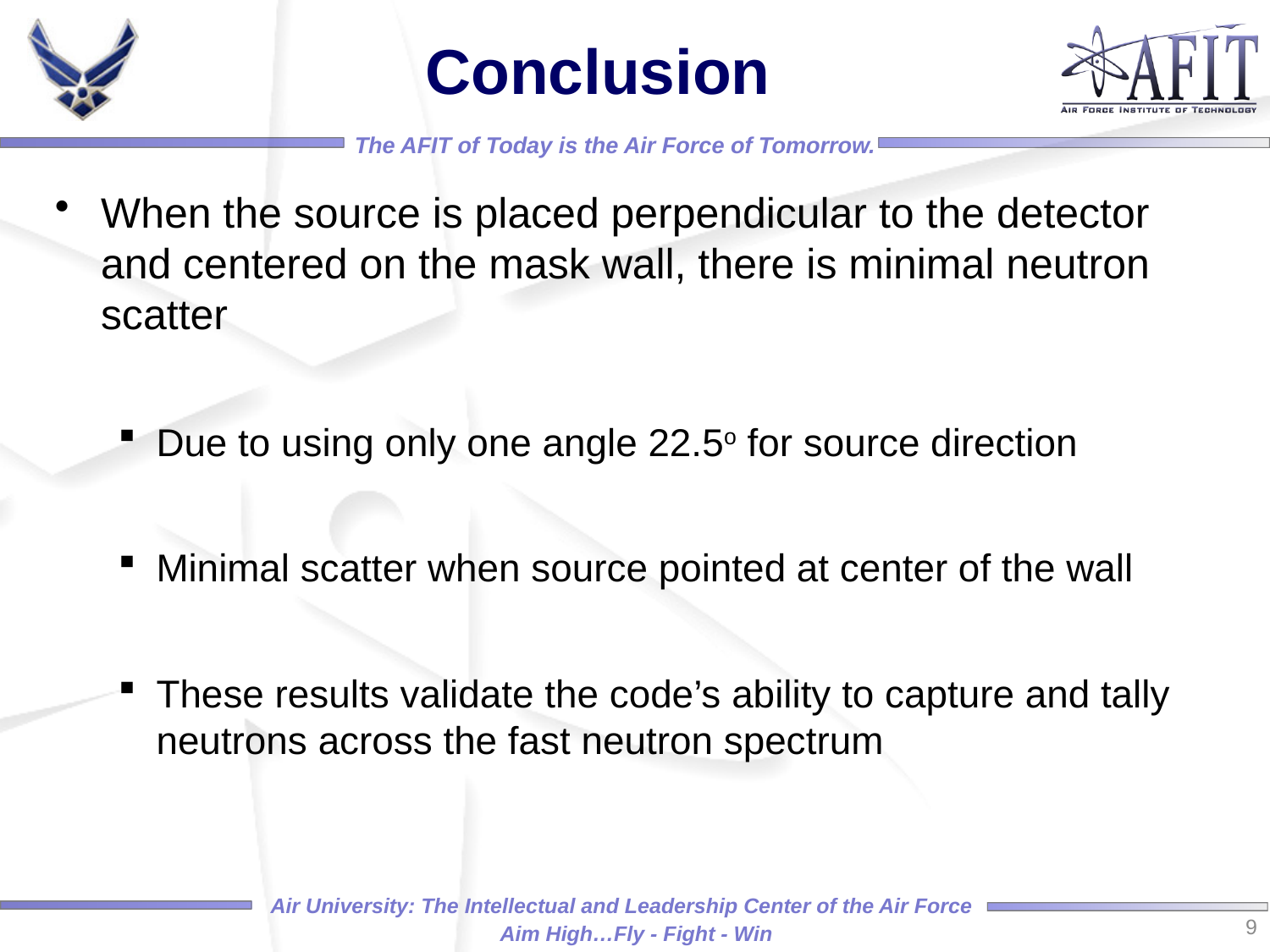

# Conclusion

When the source is placed perpendicular to the detector and centered on the mask wall, there is minimal neutron scatter

Due to using only one angle 22.5o for source direction

Minimal scatter when source pointed at center of the wall

These results validate the code’s ability to capture and tally neutrons across the fast neutron spectrum
9